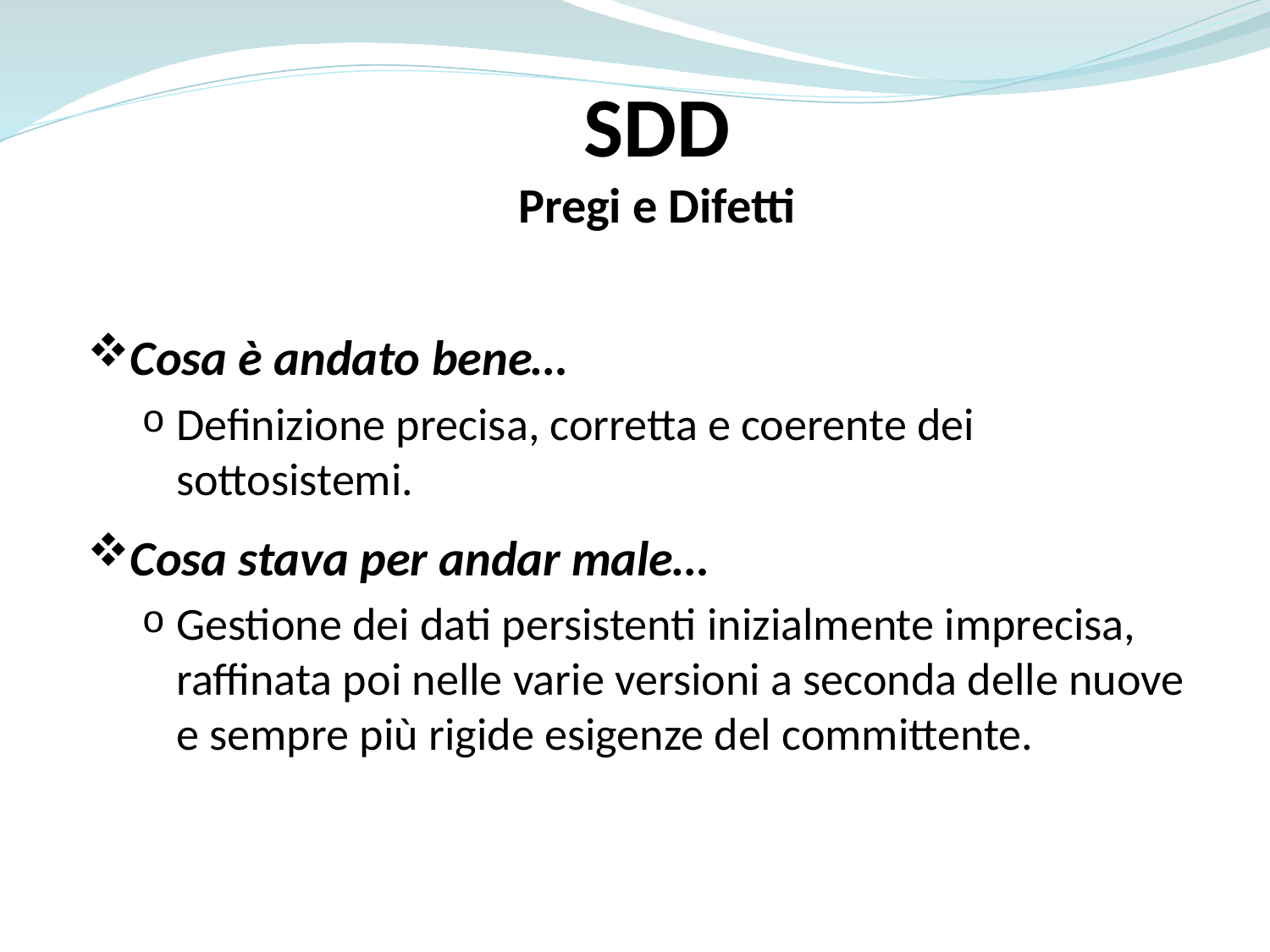

SDD
Pregi e Difetti
Cosa è andato bene…
Definizione precisa, corretta e coerente dei sottosistemi.

Cosa stava per andar male…
Gestione dei dati persistenti inizialmente imprecisa, raffinata poi nelle varie versioni a seconda delle nuove e sempre più rigide esigenze del committente.